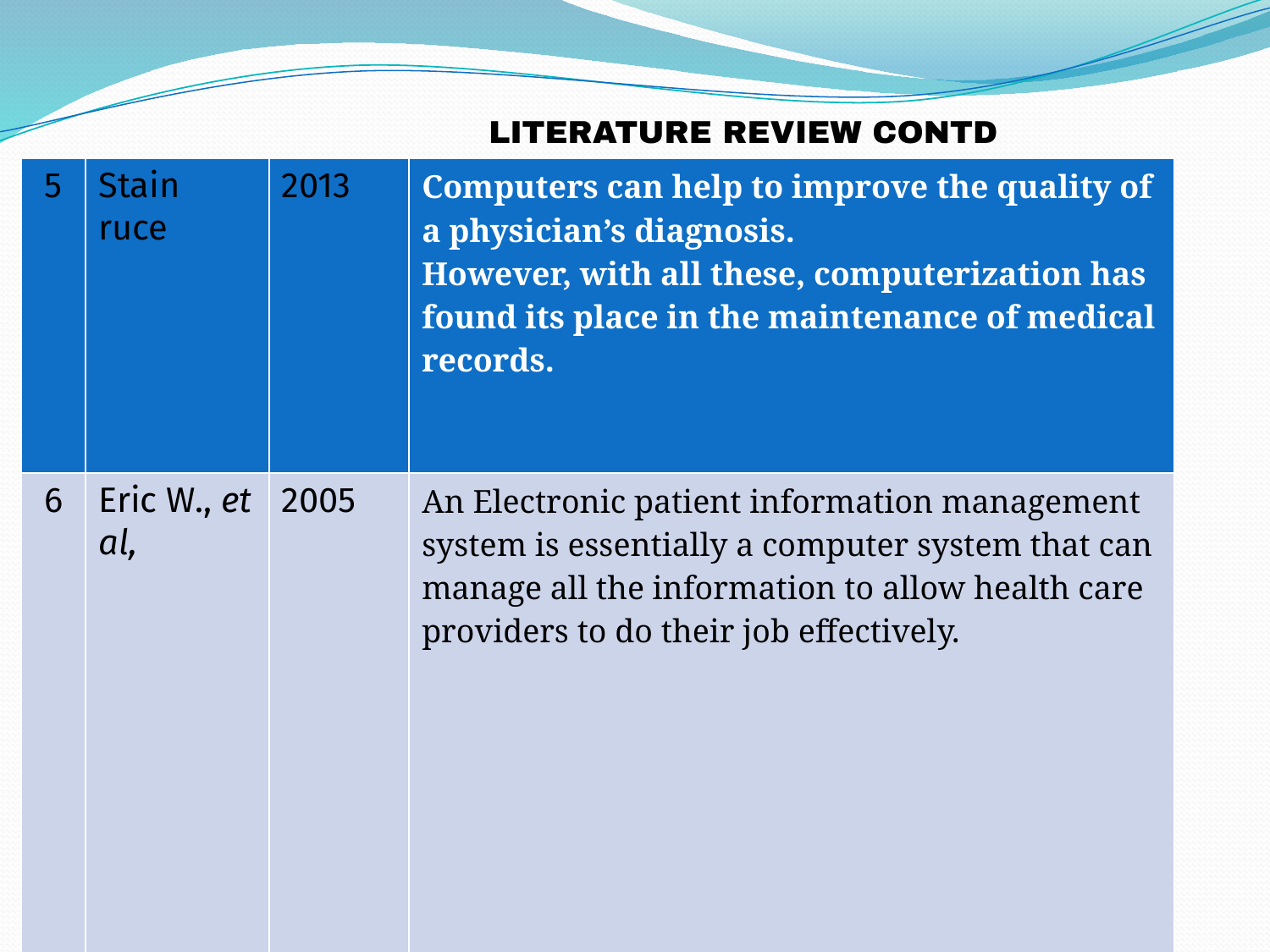

LITERATURE REVIEW CONTD
| 5 | Stain ruce | 2013 | Computers can help to improve the quality of a physician’s diagnosis. However, with all these, computerization has found its place in the maintenance of medical records. |
| --- | --- | --- | --- |
| 6 | Eric W., et al, | 2005 | An Electronic patient information management system is essentially a computer system that can manage all the information to allow health care providers to do their job effectively. |